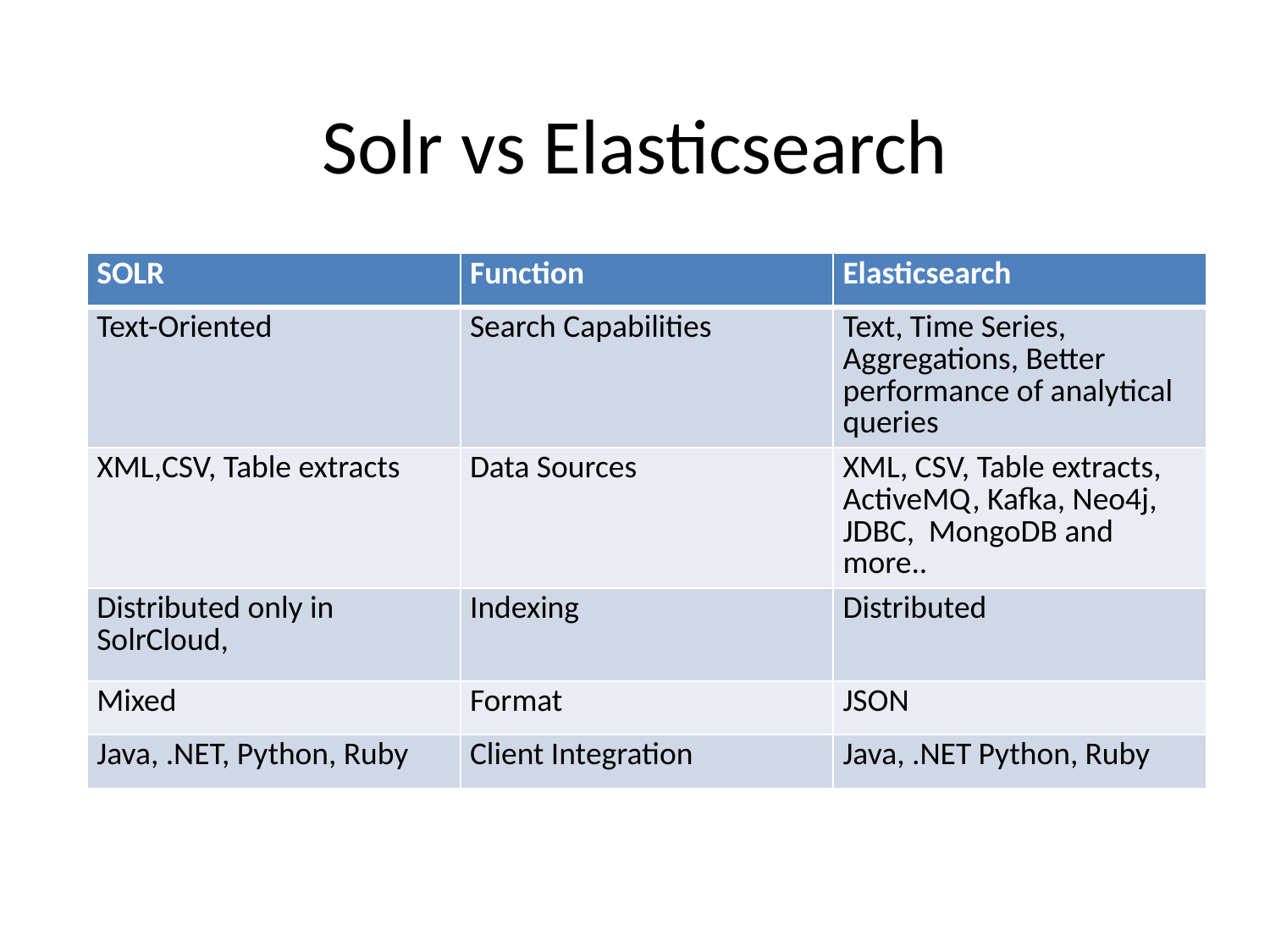

# Solr vs Elasticsearch
| SOLR | Function | Elasticsearch |
| --- | --- | --- |
| Text-Oriented | Search Capabilities | Text, Time Series, Aggregations, Better performance of analytical queries |
| XML,CSV, Table extracts | Data Sources | XML, CSV, Table extracts, ActiveMQ, Kafka, Neo4j, JDBC, MongoDB and more.. |
| Distributed only in SolrCloud, | Indexing | Distributed |
| Mixed | Format | JSON |
| Java, .NET, Python, Ruby | Client Integration | Java, .NET Python, Ruby |